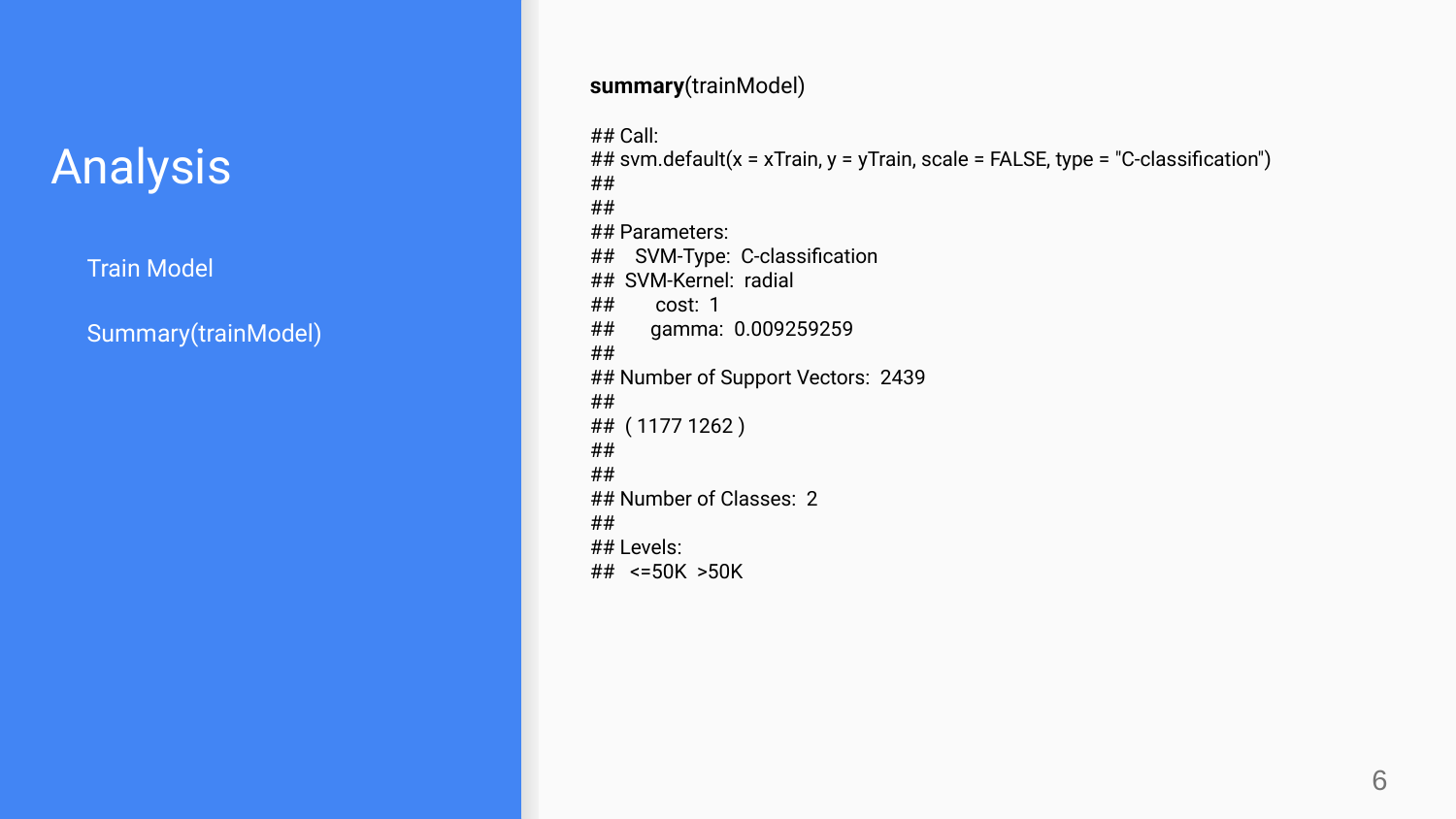

# Analysis
summary(trainModel)

## Call:
## svm.default(x = xTrain, y = yTrain, scale = FALSE, type = "C-classification")
##
##
## Parameters:
##    SVM-Type:  C-classification
##  SVM-Kernel:  radial
##        cost:  1
##       gamma:  0.009259259
##
## Number of Support Vectors:  2439
##
##  ( 1177 1262 )
##
##
## Number of Classes:  2
##
## Levels:
##   <=50K  >50K

Train Model
Summary(trainModel)
6